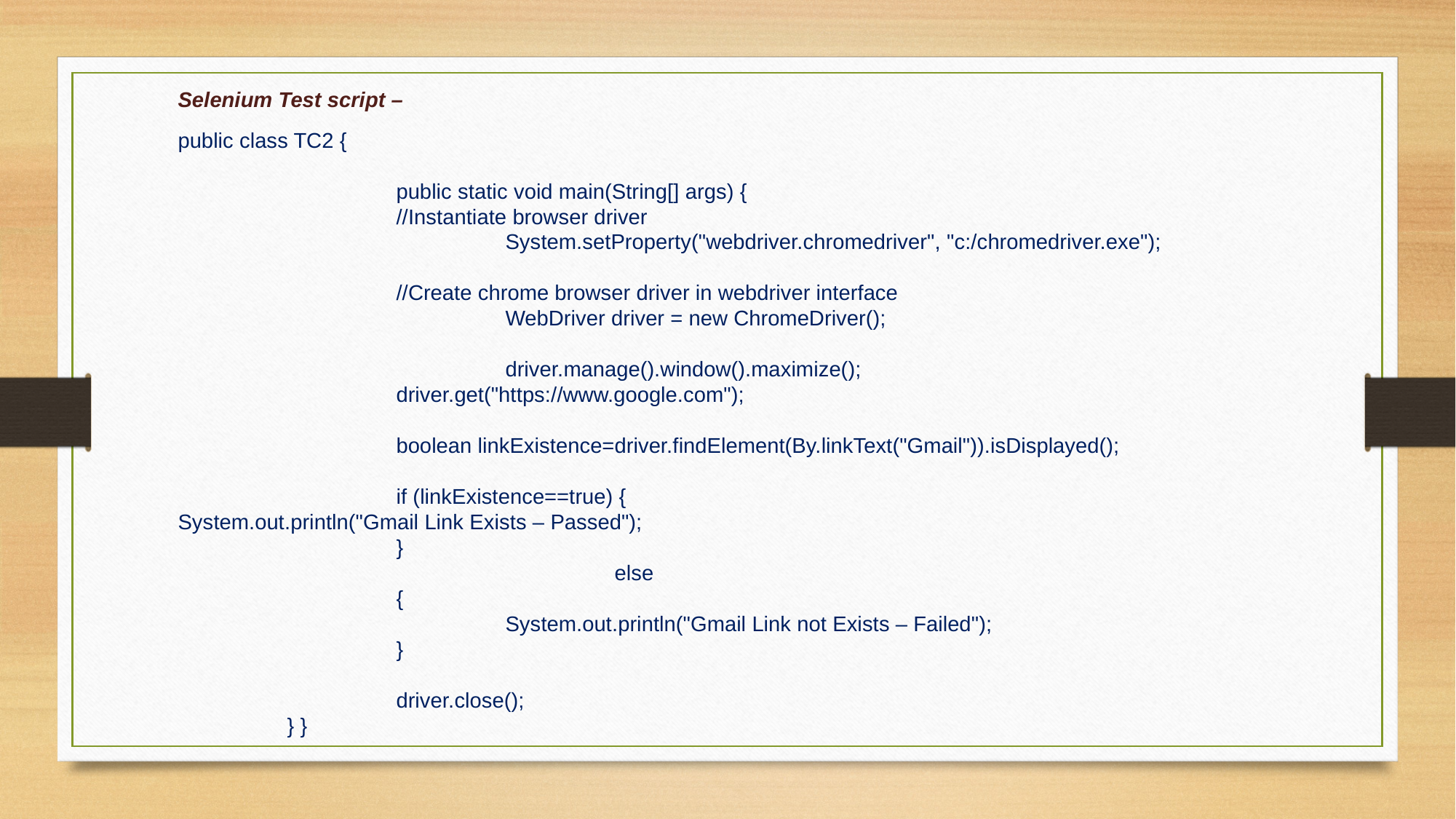

Selenium Test script –
public class TC2 {

		public static void main(String[] args) {
		//Instantiate browser driver
			System.setProperty("webdriver.chromedriver", "c:/chromedriver.exe");

		//Create chrome browser driver in webdriver interface
			WebDriver driver = new ChromeDriver();

			driver.manage().window().maximize();
		driver.get("https://www.google.com");

		boolean linkExistence=driver.findElement(By.linkText("Gmail")).isDisplayed();

		if (linkExistence==true) {
System.out.println("Gmail Link Exists – Passed");
		}
				else
		{
			System.out.println("Gmail Link not Exists – Failed");
		}

		driver.close();
	} }